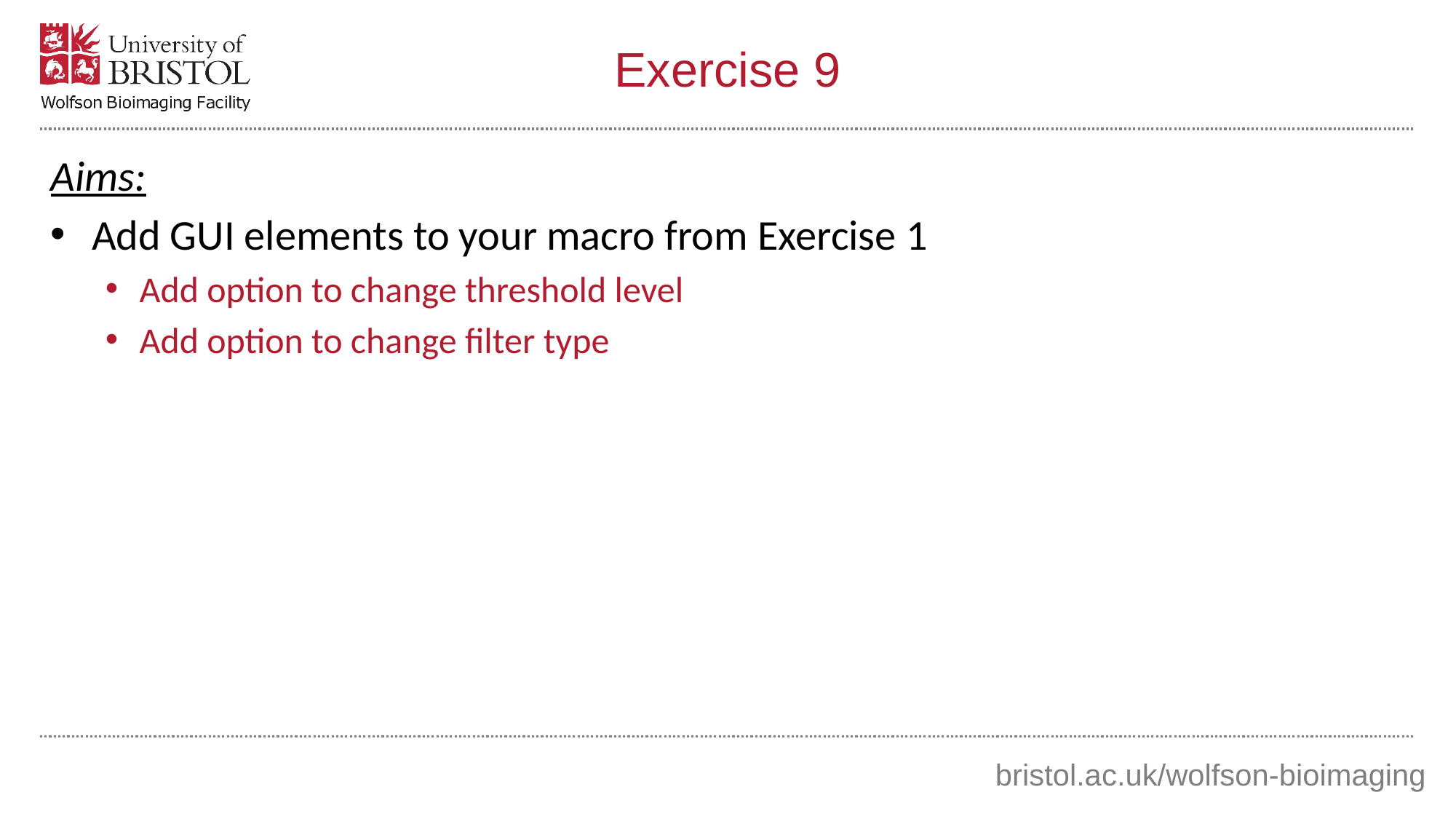

# Exercise 9
Aims:
Add GUI elements to your macro from Exercise 1
Add option to change threshold level
Add option to change filter type